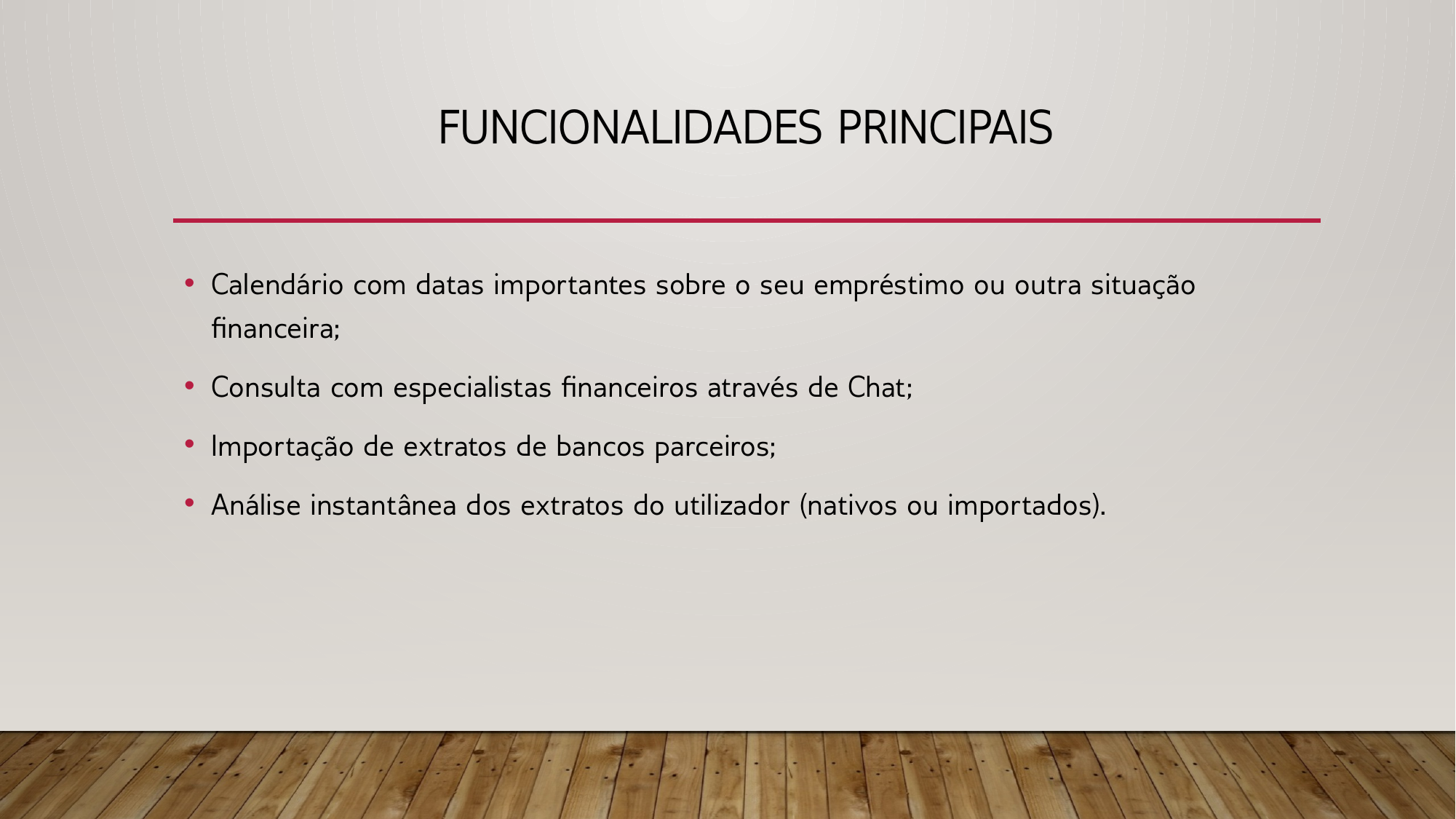

# Funcionalidades principais
Calendário com datas importantes sobre o seu empréstimo ou outra situação financeira;
Consulta com especialistas financeiros através de Chat;
Importação de extratos de bancos parceiros;
Análise instantânea dos extratos do utilizador (nativos ou importados).